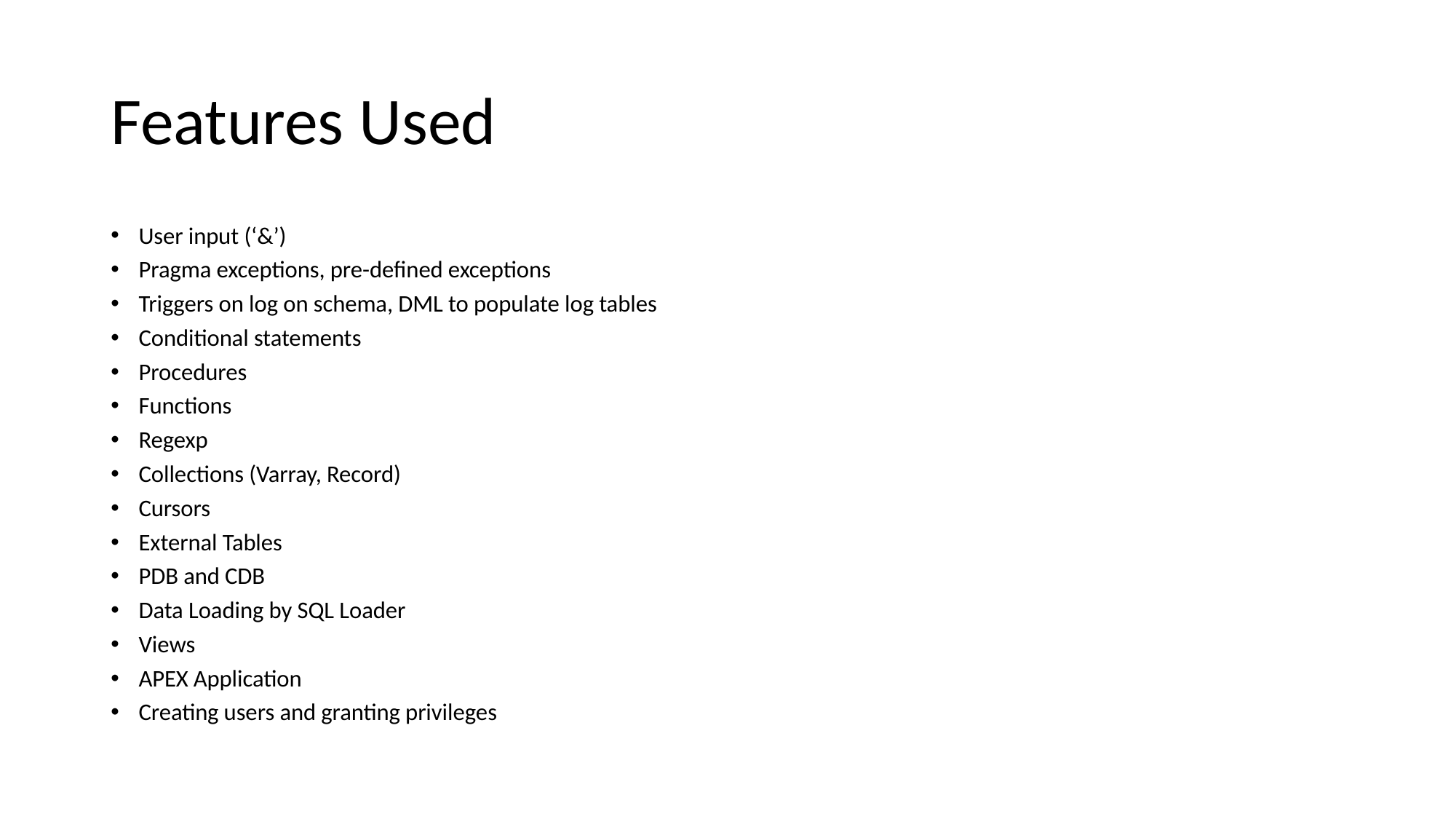

# Features Used
User input (‘&’)
Pragma exceptions, pre-defined exceptions
Triggers on log on schema, DML to populate log tables
Conditional statements
Procedures
Functions
Regexp
Collections (Varray, Record)
Cursors
External Tables
PDB and CDB
Data Loading by SQL Loader
Views
APEX Application
Creating users and granting privileges